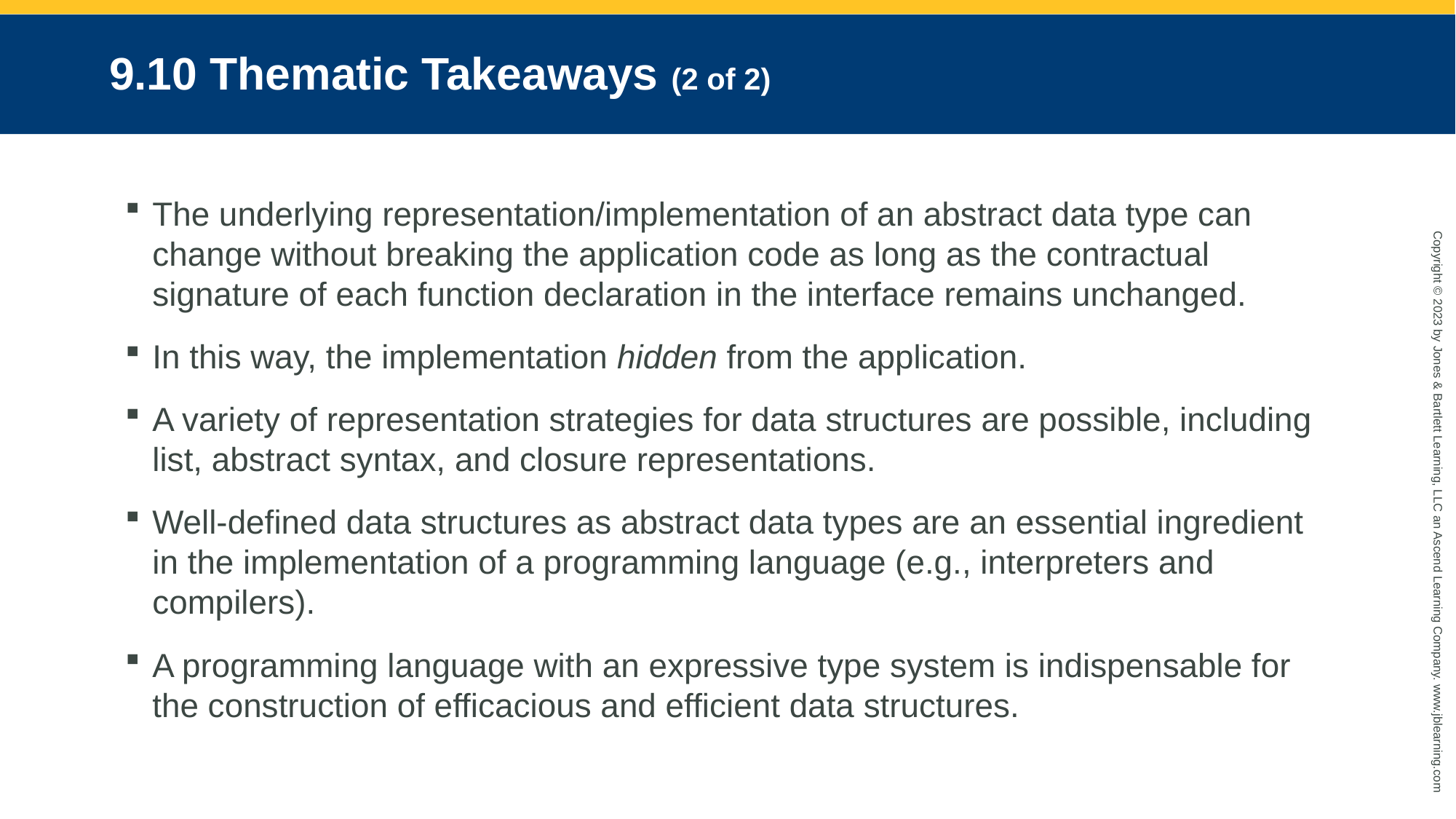

# 9.10 Thematic Takeaways (2 of 2)
The underlying representation/implementation of an abstract data type can change without breaking the application code as long as the contractual signature of each function declaration in the interface remains unchanged.
In this way, the implementation hidden from the application.
A variety of representation strategies for data structures are possible, including list, abstract syntax, and closure representations.
Well-defined data structures as abstract data types are an essential ingredient in the implementation of a programming language (e.g., interpreters and compilers).
A programming language with an expressive type system is indispensable for the construction of efficacious and efficient data structures.